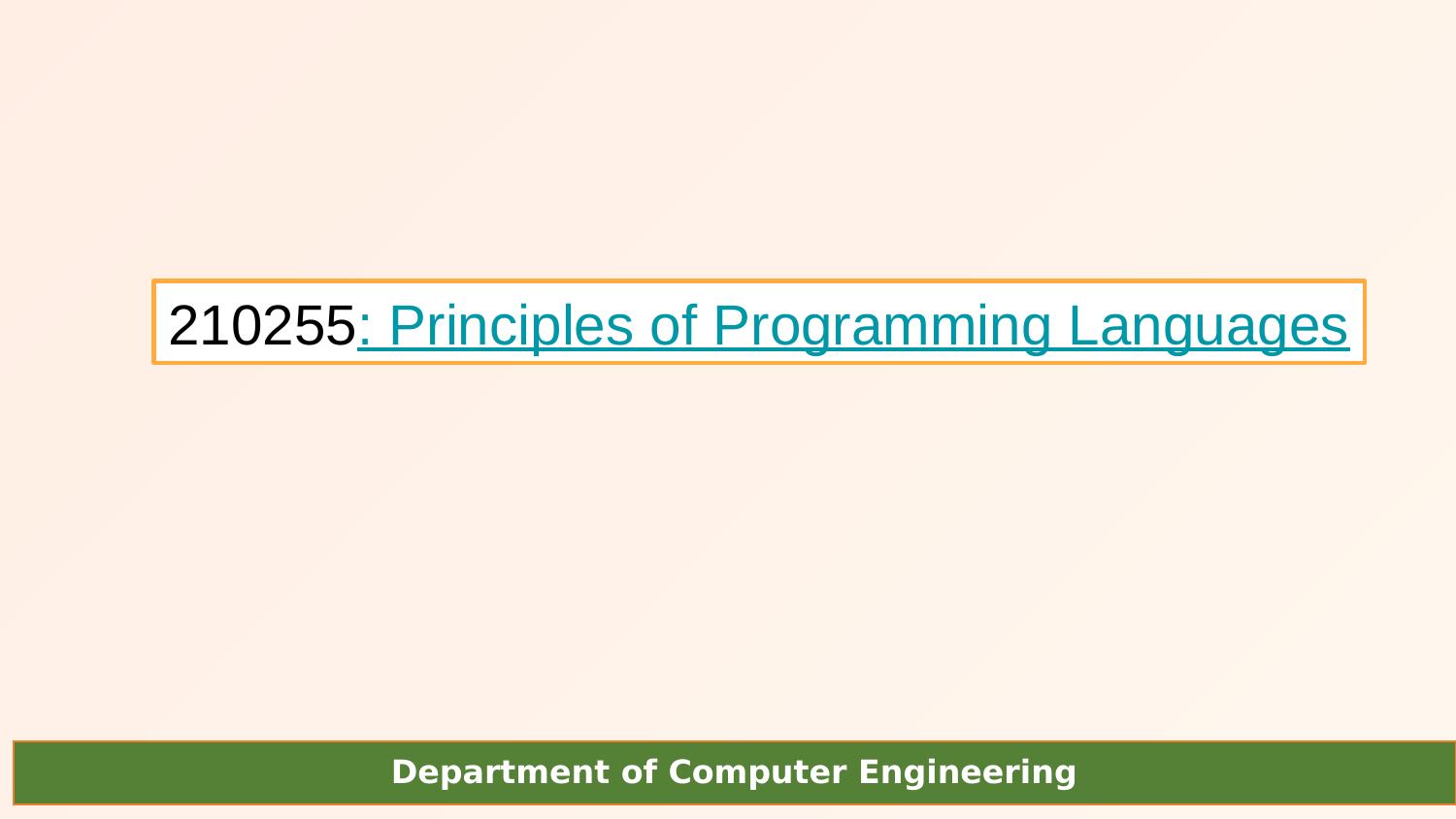

210255: Principles of Programming Languages
Department of Computer Engineering